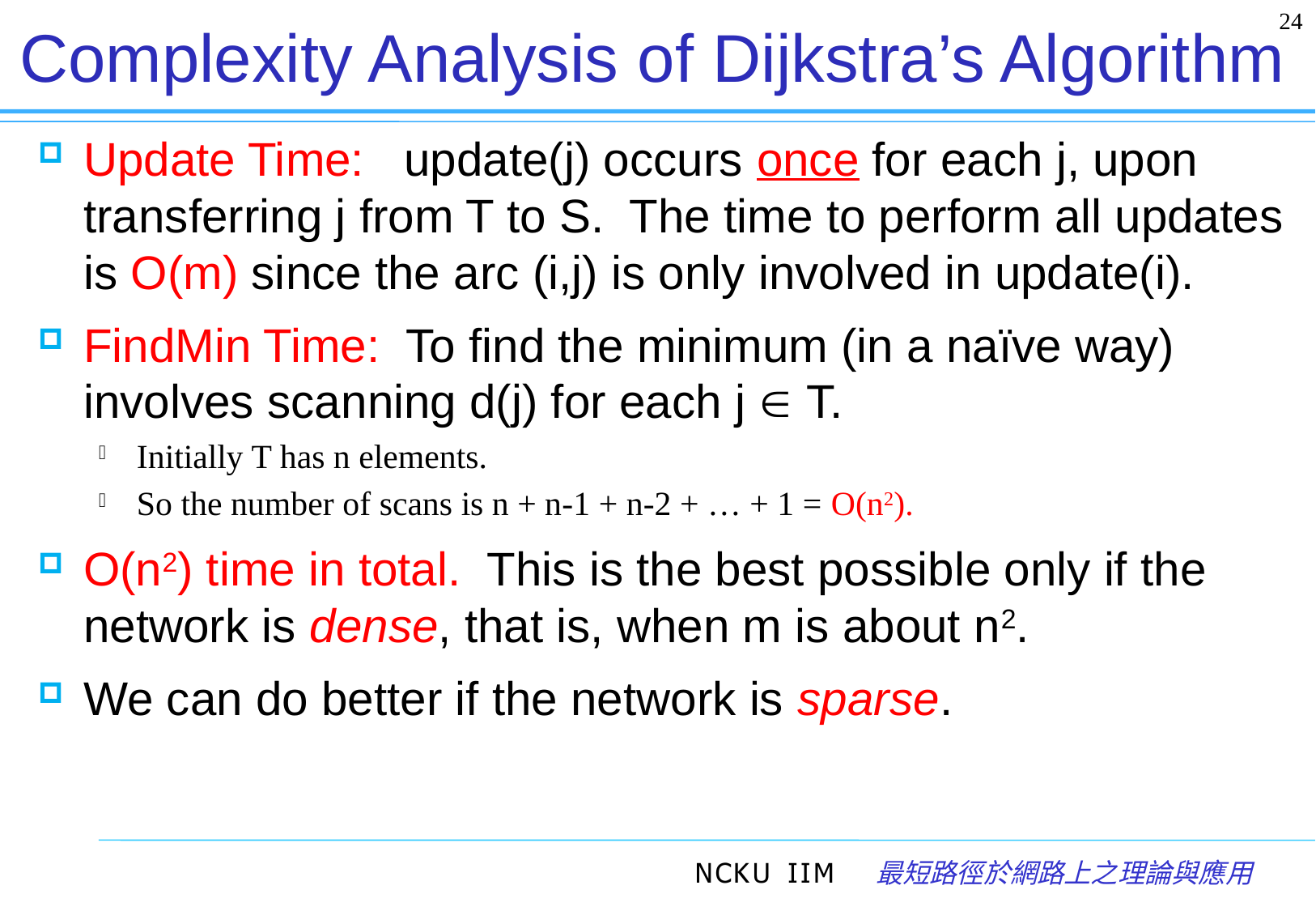

24
# Complexity Analysis of Dijkstra’s Algorithm
Update Time:   update(j) occurs once for each j, upon transferring j from T to S.  The time to perform all updates is O(m) since the arc (i,j) is only involved in update(i).

FindMin Time:  To find the minimum (in a naïve way) involves scanning d(j) for each j ∈ T.
Initially T has n elements.
So the number of scans is n + n-1 + n-2 + … + 1 = O(n2).

O(n2) time in total.  This is the best possible only if the network is dense, that is, when m is about n2.

We can do better if the network is sparse.